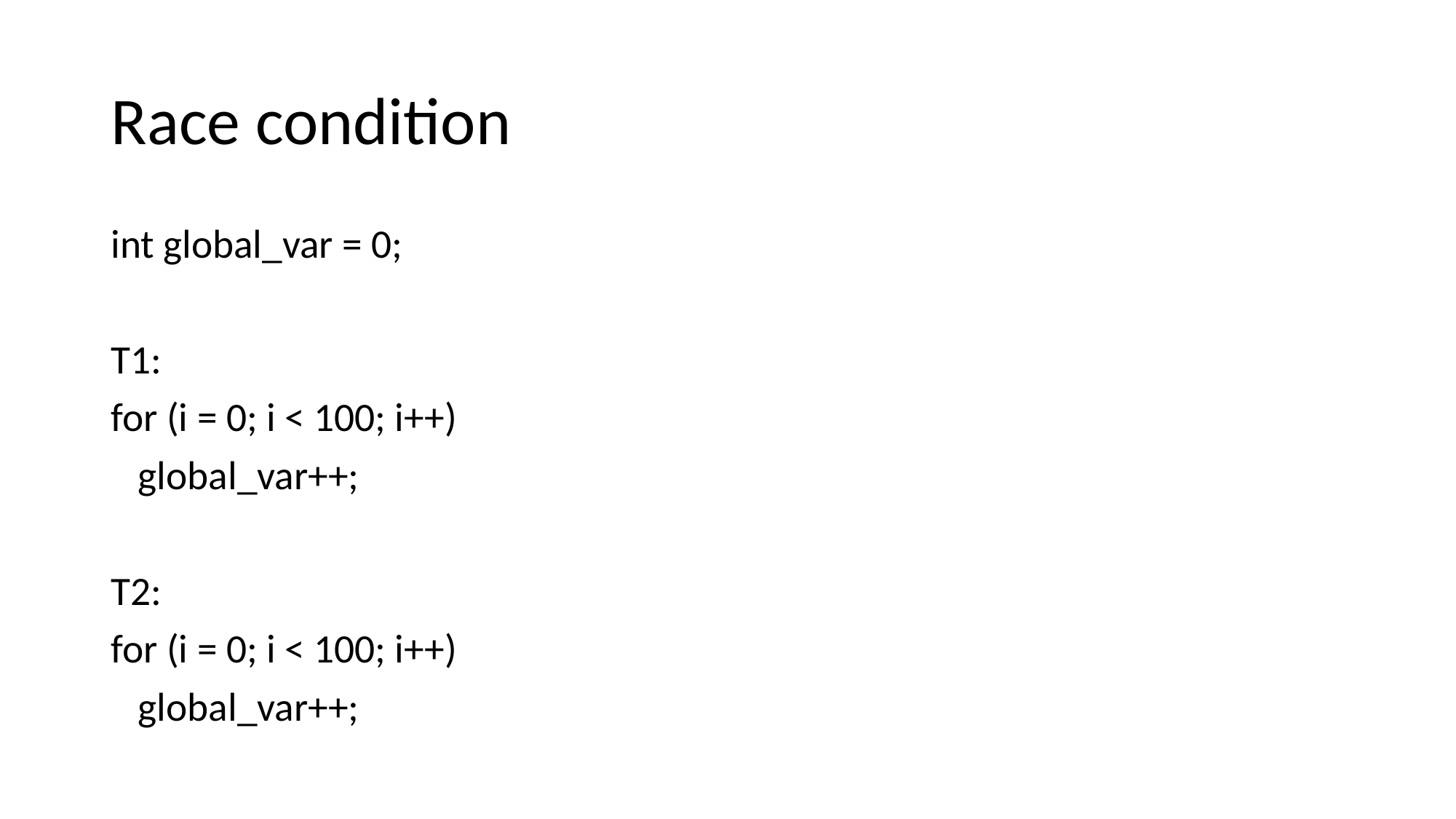

# Race condition
int global_var = 0;

T1:
for (i = 0; i < 100; i++)
   global_var++;

T2:
for (i = 0; i < 100; i++)
   global_var++;